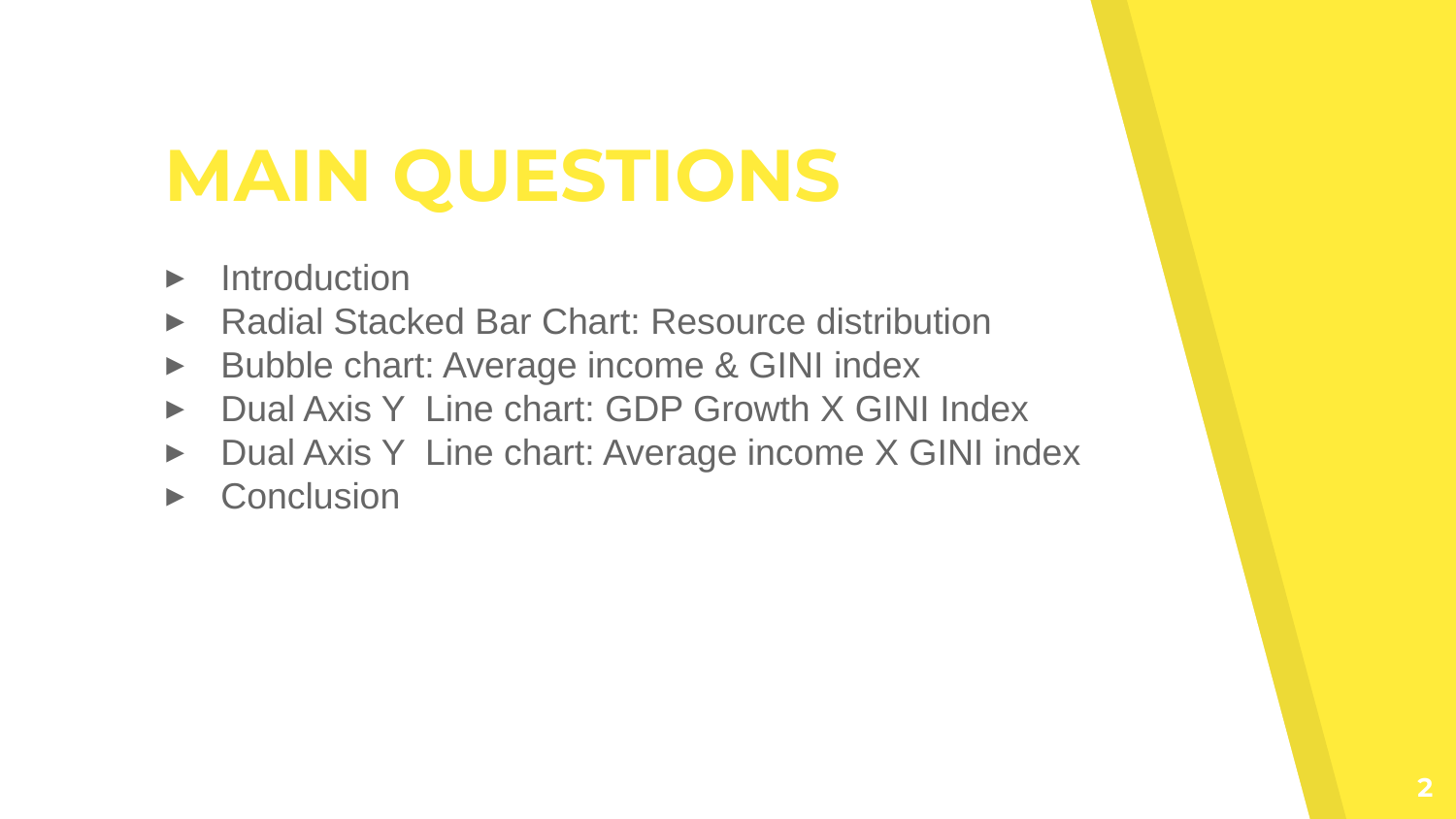

MAIN QUESTIONS
Introduction
Radial Stacked Bar Chart: Resource distribution
Bubble chart: Average income & GINI index
Dual Axis Y  Line chart: GDP Growth X GINI Index
Dual Axis Y  Line chart: Average income X GINI index
Conclusion

2